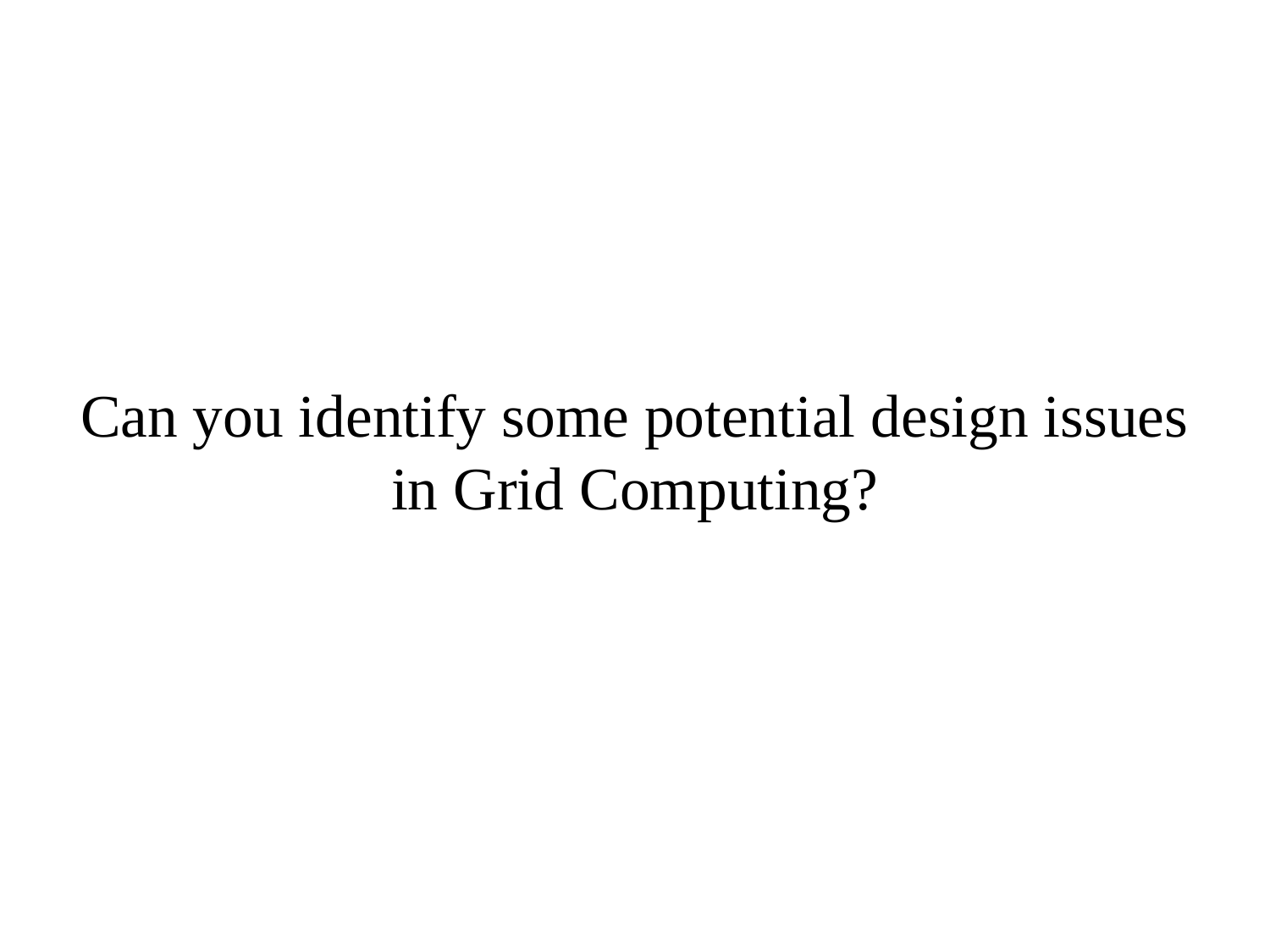

# Can you identify some potential design issues in Grid Computing?